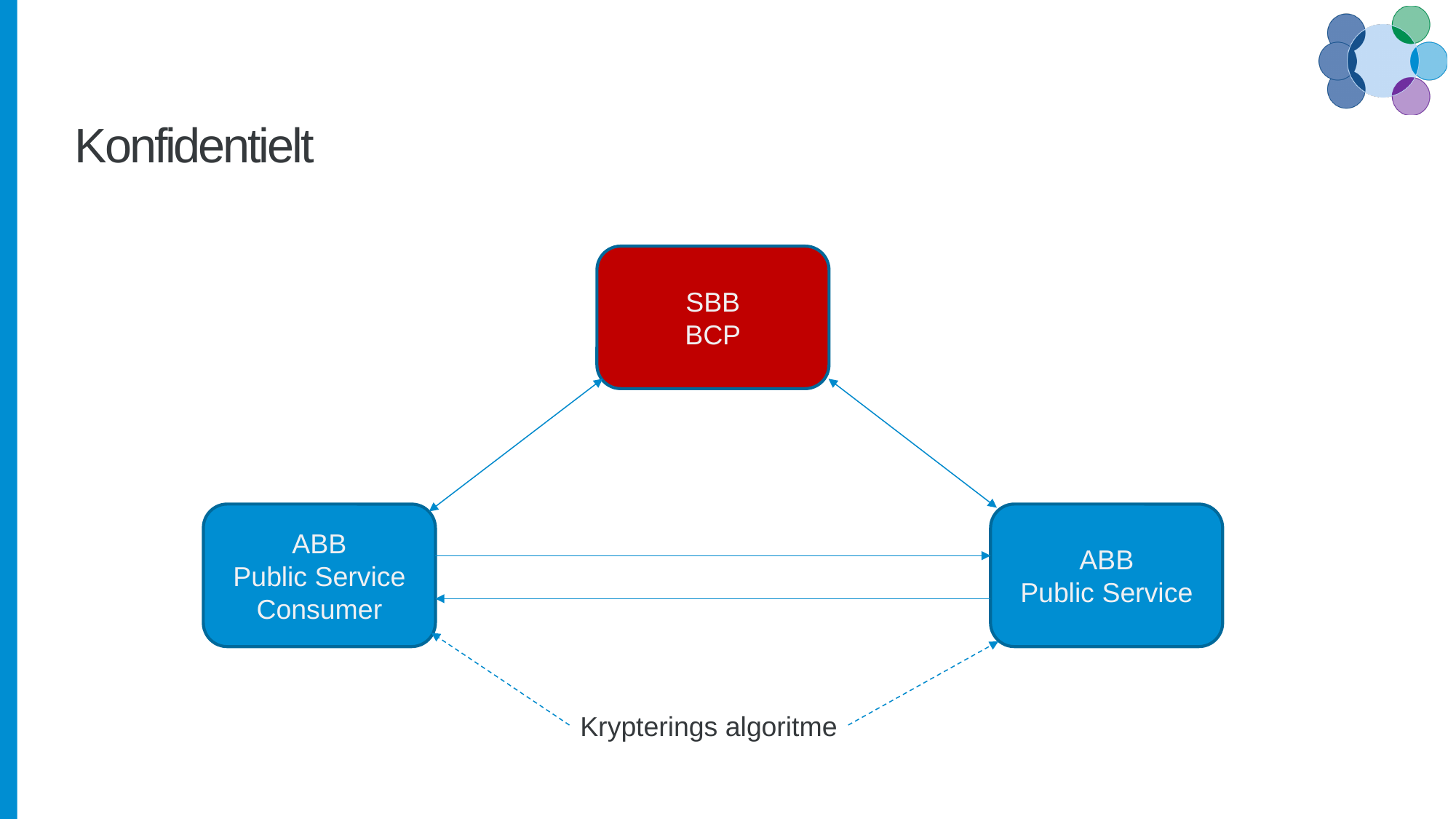

# Konfidentielt
SBB
BCP
ABB
Public Service Consumer
ABB
Public Service
Krypterings algoritme